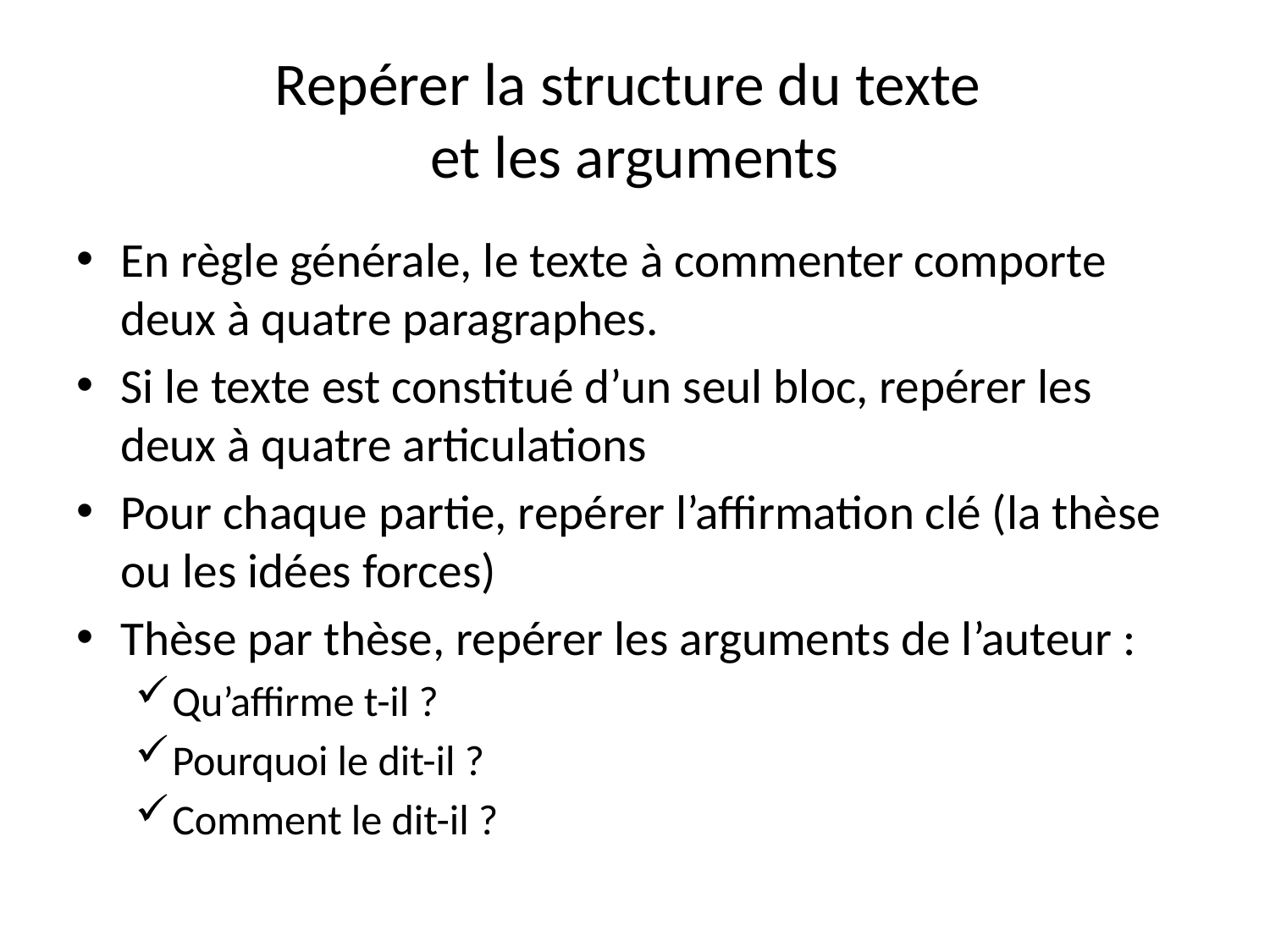

# Repérer la structure du texte et les arguments
En règle générale, le texte à commenter comporte deux à quatre paragraphes.
Si le texte est constitué d’un seul bloc, repérer les deux à quatre articulations
Pour chaque partie, repérer l’affirmation clé (la thèse ou les idées forces)
Thèse par thèse, repérer les arguments de l’auteur :
Qu’affirme t-il ?
Pourquoi le dit-il ?
Comment le dit-il ?